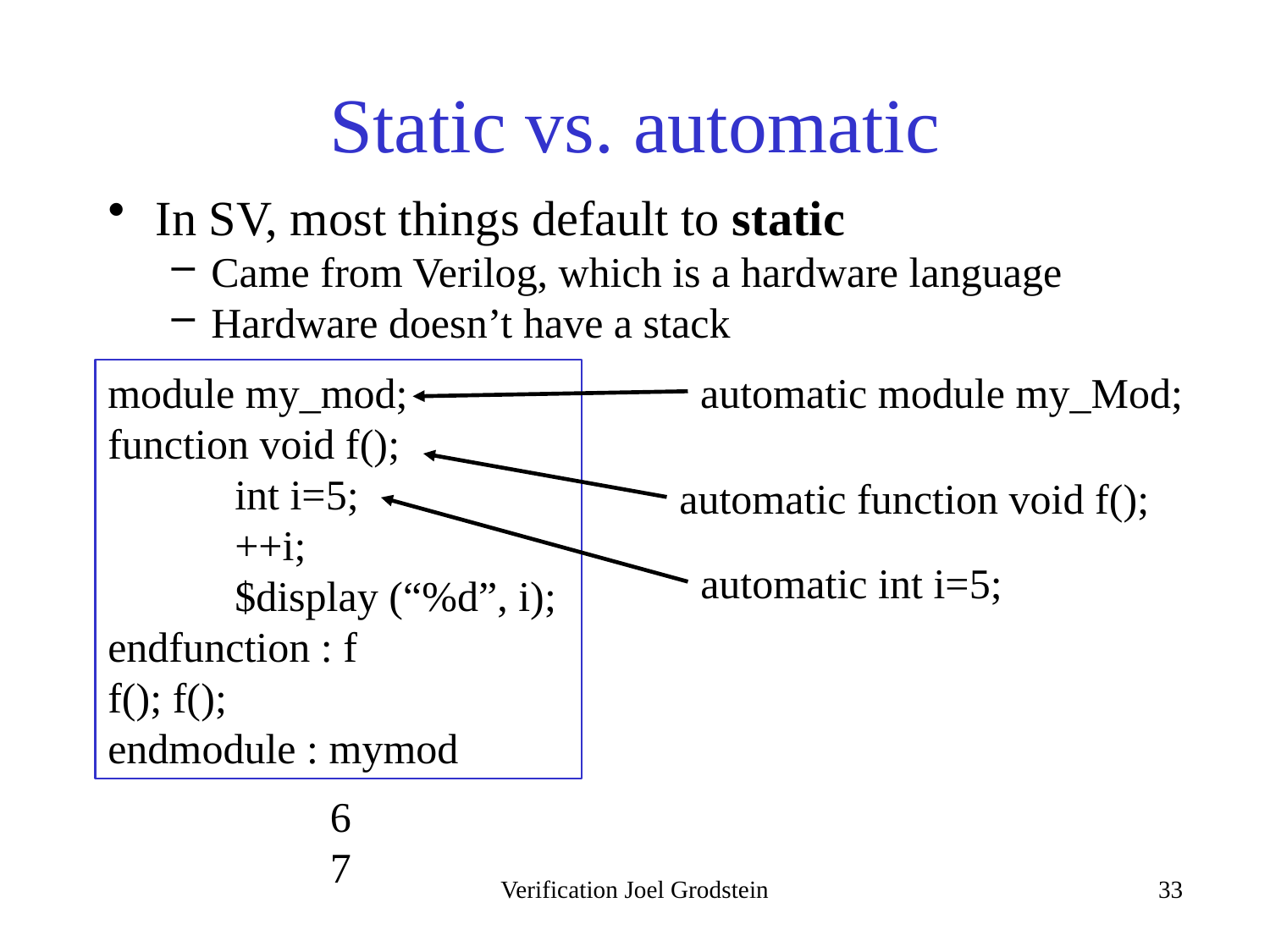

# Static vs. automatic
In SV, most things default to static
Came from Verilog, which is a hardware language
Hardware doesn’t have a stack
module my_mod;
function void f();
	int i=5;
	++i;
	$display (“%d”, i);
endfunction : f
f(); f();
endmodule : mymod
automatic module my_Mod;
automatic function void f();
automatic int i=5;
6
7
Verification Joel Grodstein